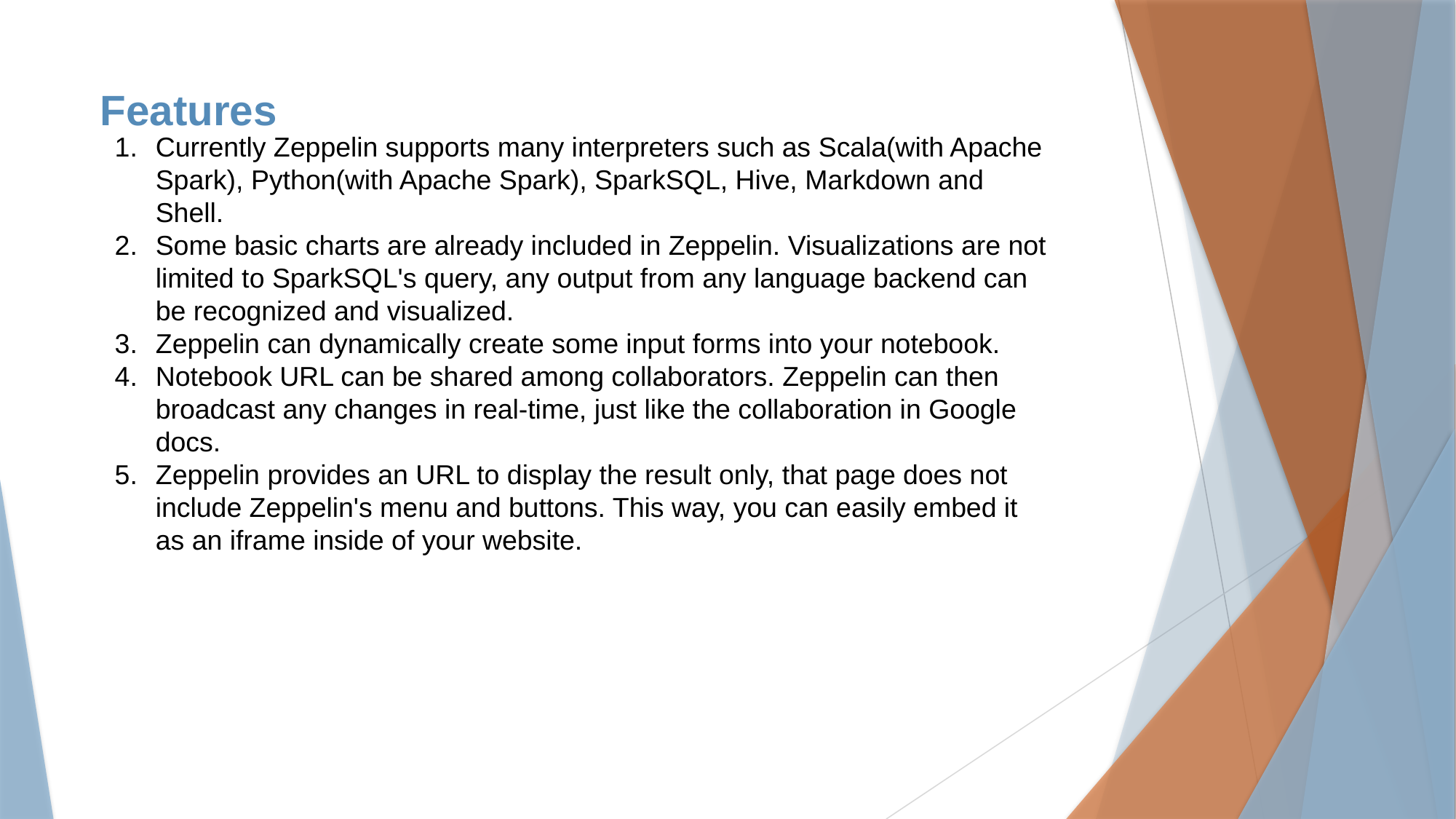

Features
Currently Zeppelin supports many interpreters such as Scala(with Apache Spark), Python(with Apache Spark), SparkSQL, Hive, Markdown and Shell.
Some basic charts are already included in Zeppelin. Visualizations are not limited to SparkSQL's query, any output from any language backend can be recognized and visualized.
Zeppelin can dynamically create some input forms into your notebook.
Notebook URL can be shared among collaborators. Zeppelin can then broadcast any changes in real-time, just like the collaboration in Google docs.
Zeppelin provides an URL to display the result only, that page does not include Zeppelin's menu and buttons. This way, you can easily embed it as an iframe inside of your website.